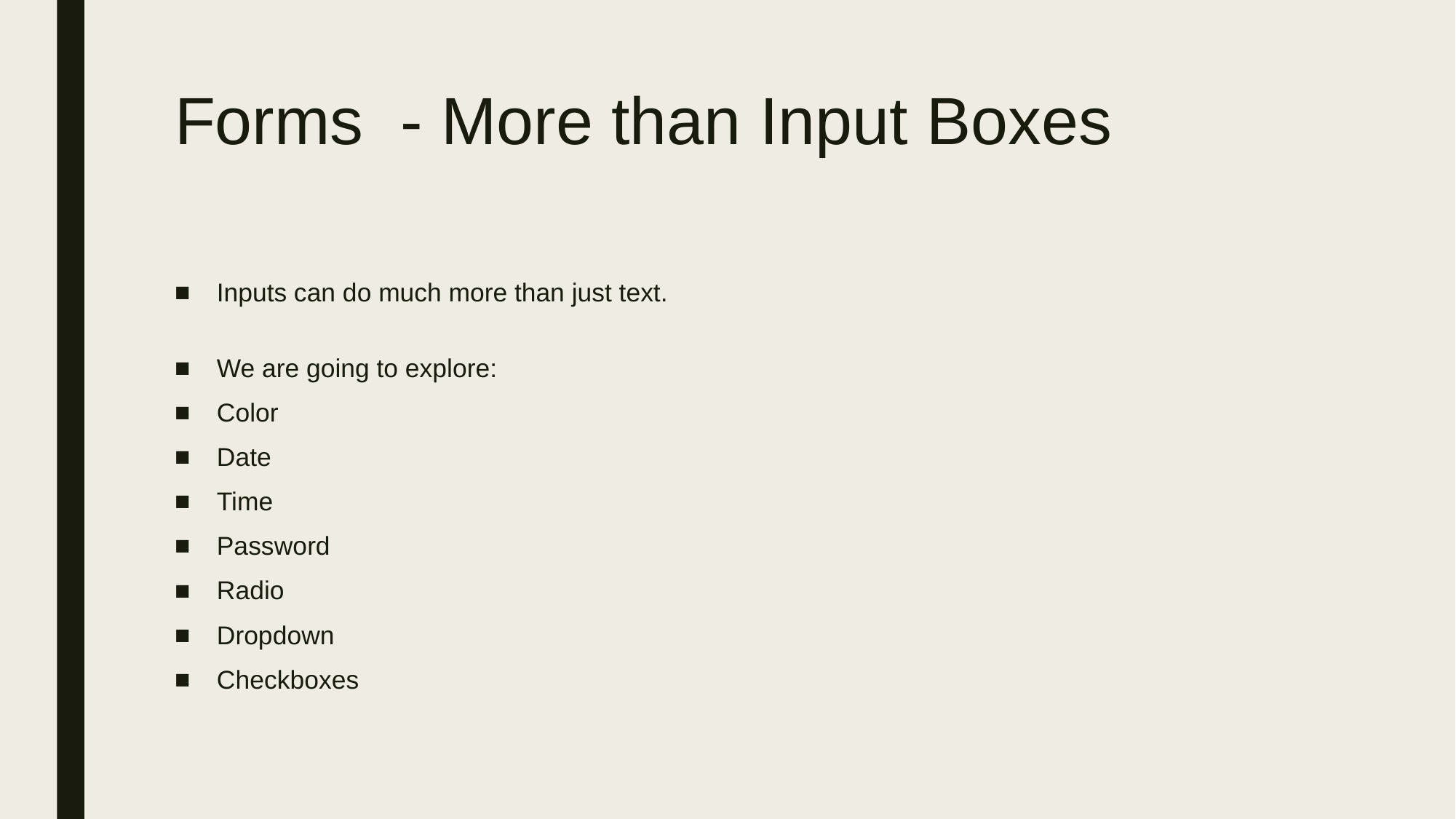

# Forms  - More than Input Boxes
Inputs can do much more than just text.
We are going to explore:
Color
Date
Time
Password
Radio
Dropdown
Checkboxes